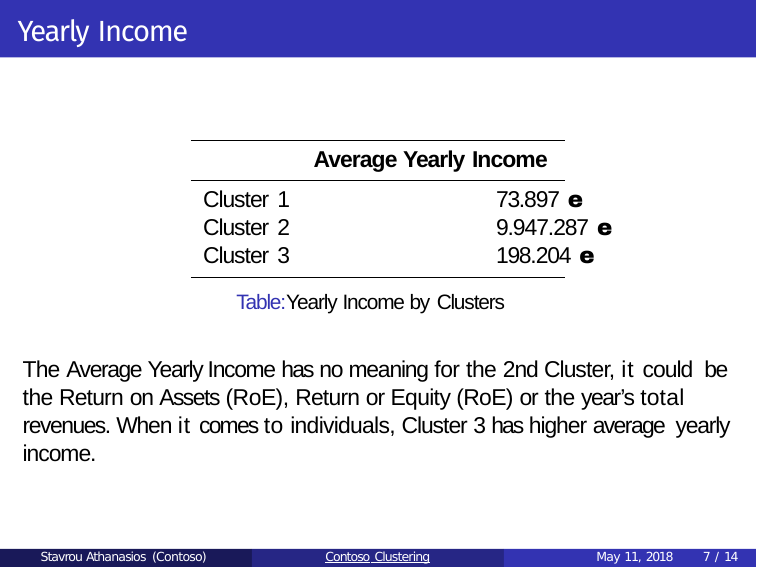

# Yearly Income
Average Yearly Income
Cluster 1	73.897 e
Cluster 2	9.947.287 e
Cluster 3	198.204 e
Table:Yearly Income by Clusters

The Average Yearly Income has no meaning for the 2nd Cluster, it could  be the Return on Assets (RoE), Return or Equity (RoE) or the year’s total  revenues. When it comes to individuals, Cluster 3 has higher average  yearly income.

Stavrou Athanasios (Contoso)
Contoso Clustering
May 11, 2018
7 / 14